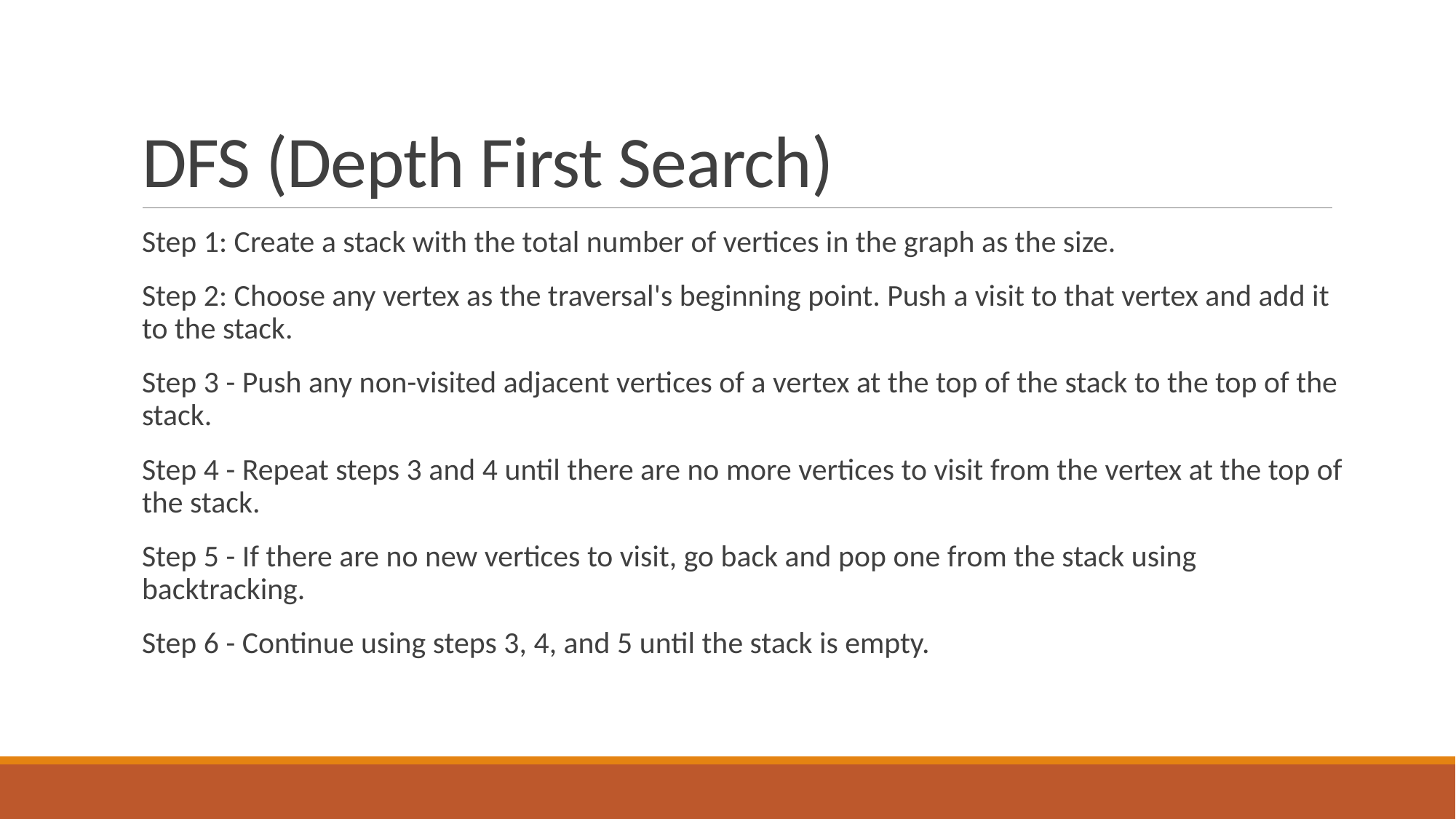

# DFS (Depth First Search)
Step 1: Create a stack with the total number of vertices in the graph as the size.
Step 2: Choose any vertex as the traversal's beginning point. Push a visit to that vertex and add it to the stack.
Step 3 - Push any non-visited adjacent vertices of a vertex at the top of the stack to the top of the stack.
Step 4 - Repeat steps 3 and 4 until there are no more vertices to visit from the vertex at the top of the stack.
Step 5 - If there are no new vertices to visit, go back and pop one from the stack using backtracking.
Step 6 - Continue using steps 3, 4, and 5 until the stack is empty.